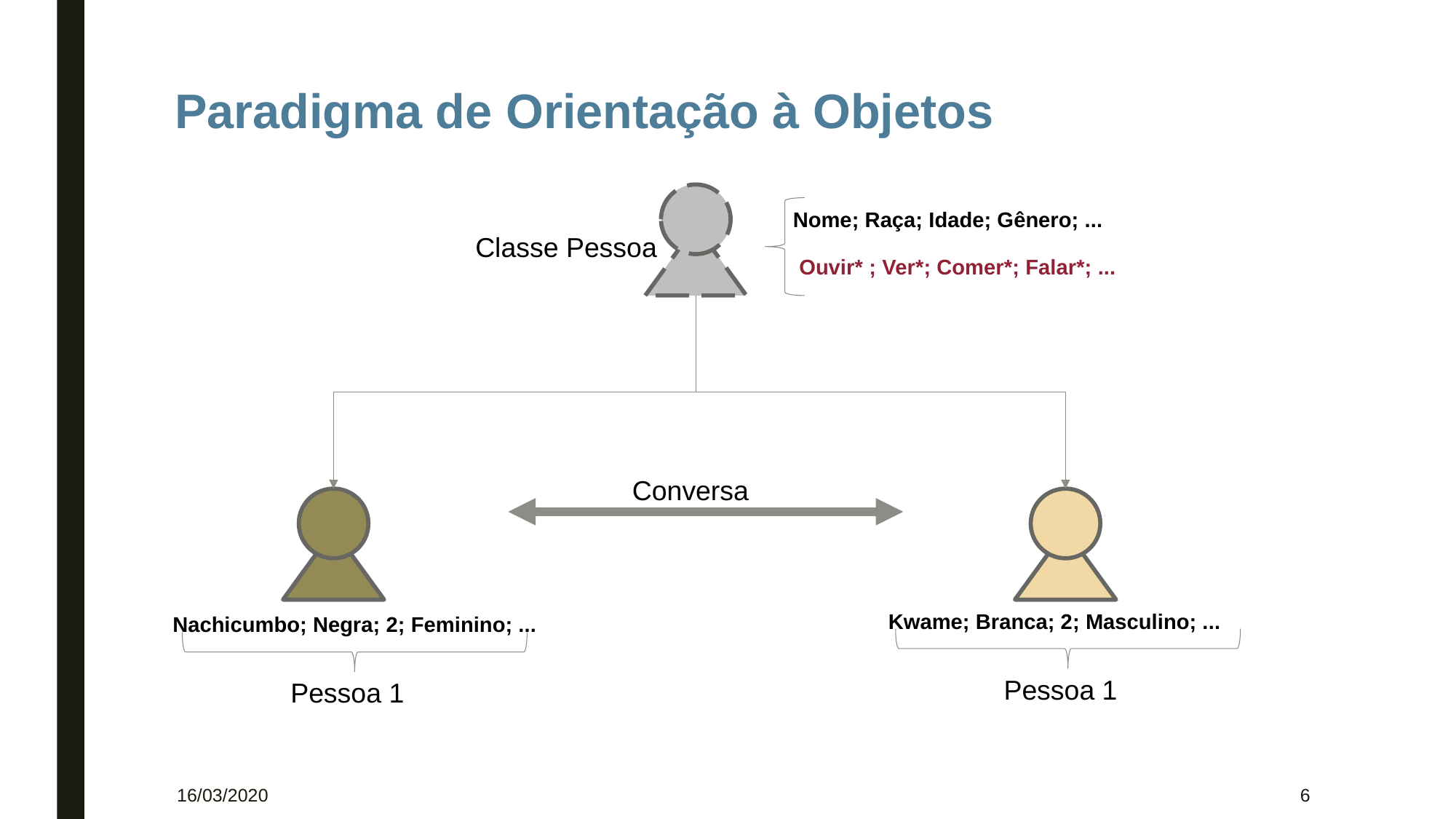

# Paradigma de Orientação à Objetos

Nome; Raça; Idade; Gênero; ...
Classe Pessoa

Ouvir* ; Ver*; Comer*; Falar*; ...
Conversa

Kwame; Branca; 2; Masculino; ...
Nachicumbo; Negra; 2; Feminino; ...
Pessoa 1
Pessoa 1
16/03/2020
6